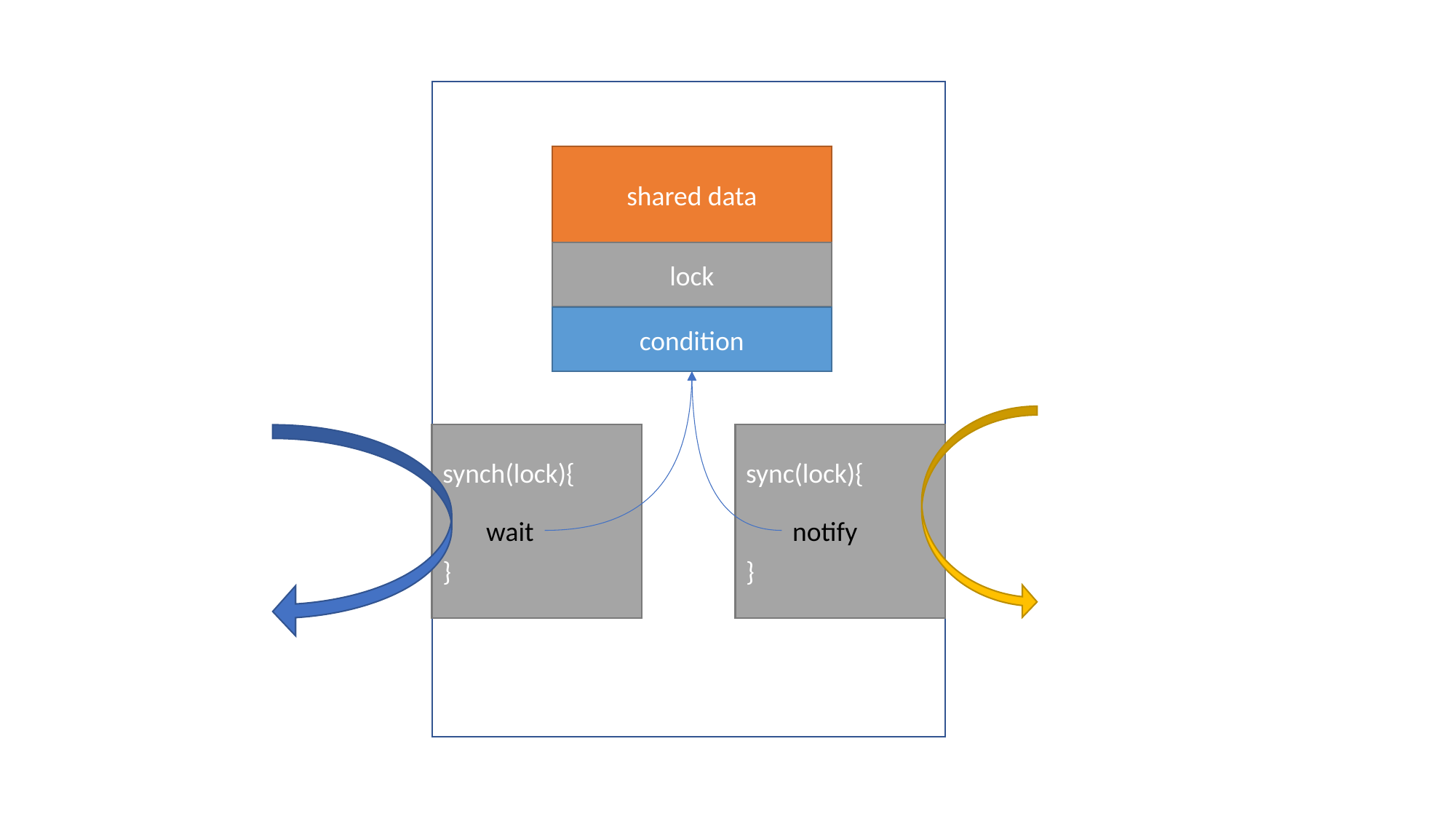

shared data
lock
condition

synch(lock){

}
sync(lock){

}
wait
notify